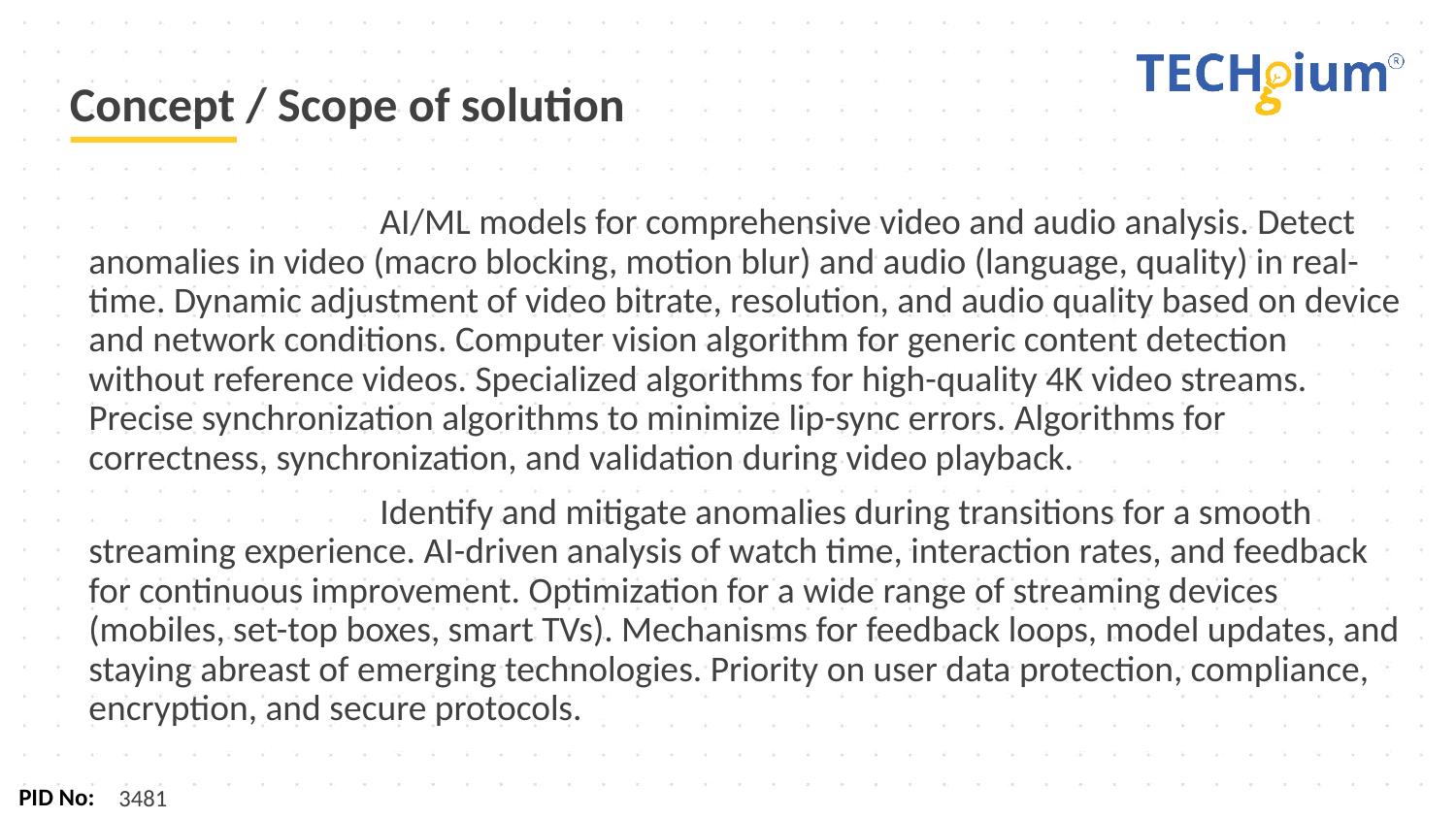

# Concept / Scope of solution
		AI/ML models for comprehensive video and audio analysis. Detect anomalies in video (macro blocking, motion blur) and audio (language, quality) in real-time. Dynamic adjustment of video bitrate, resolution, and audio quality based on device and network conditions. Computer vision algorithm for generic content detection without reference videos. Specialized algorithms for high-quality 4K video streams. Precise synchronization algorithms to minimize lip-sync errors. Algorithms for correctness, synchronization, and validation during video playback.
		Identify and mitigate anomalies during transitions for a smooth streaming experience. AI-driven analysis of watch time, interaction rates, and feedback for continuous improvement. Optimization for a wide range of streaming devices (mobiles, set-top boxes, smart TVs). Mechanisms for feedback loops, model updates, and staying abreast of emerging technologies. Priority on user data protection, compliance, encryption, and secure protocols.

3481